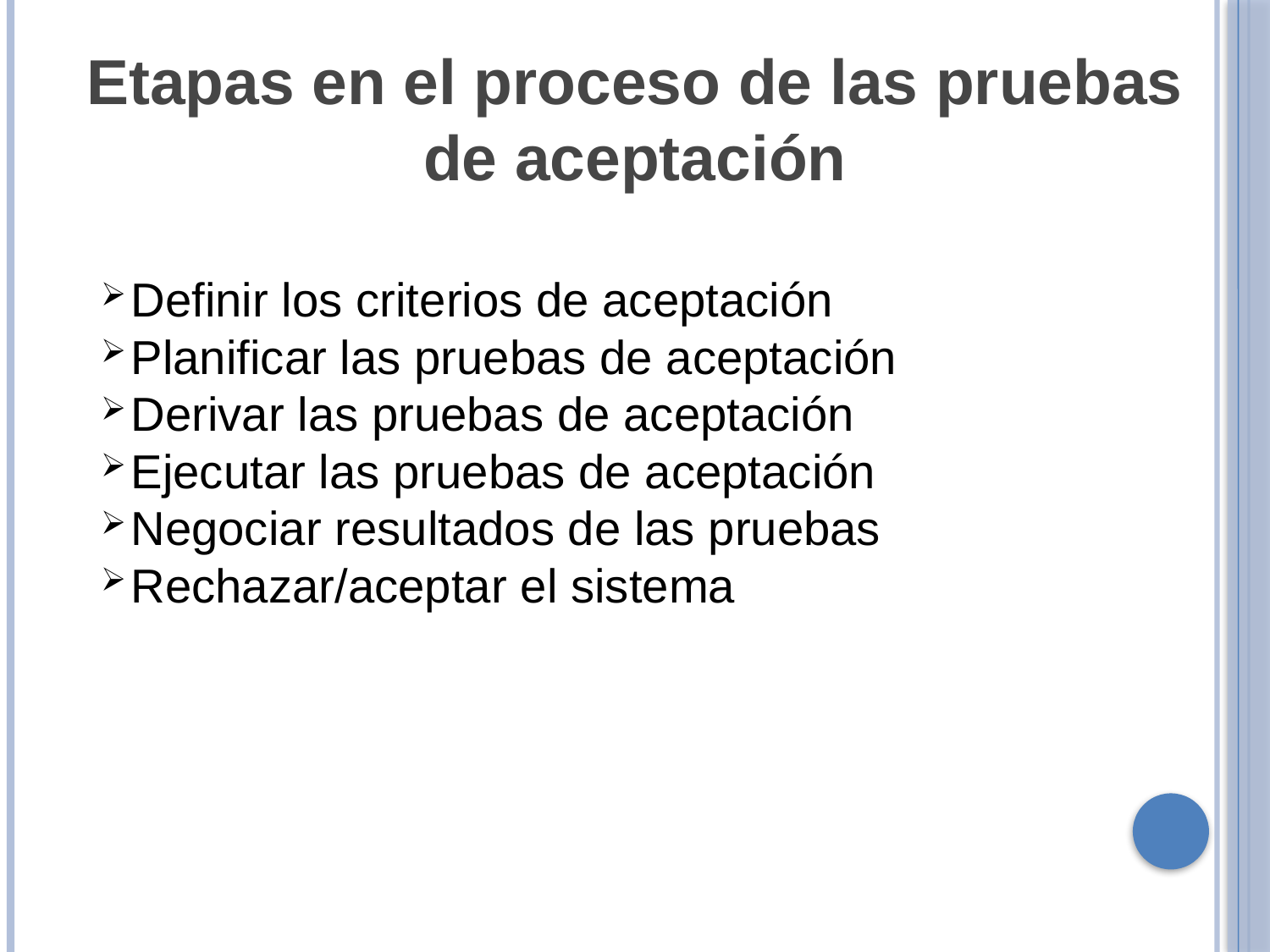

Etapas en el proceso de las pruebas de aceptación

Definir los criterios de aceptación
Planificar las pruebas de aceptación
Derivar las pruebas de aceptación
Ejecutar las pruebas de aceptación
Negociar resultados de las pruebas
Rechazar/aceptar el sistema